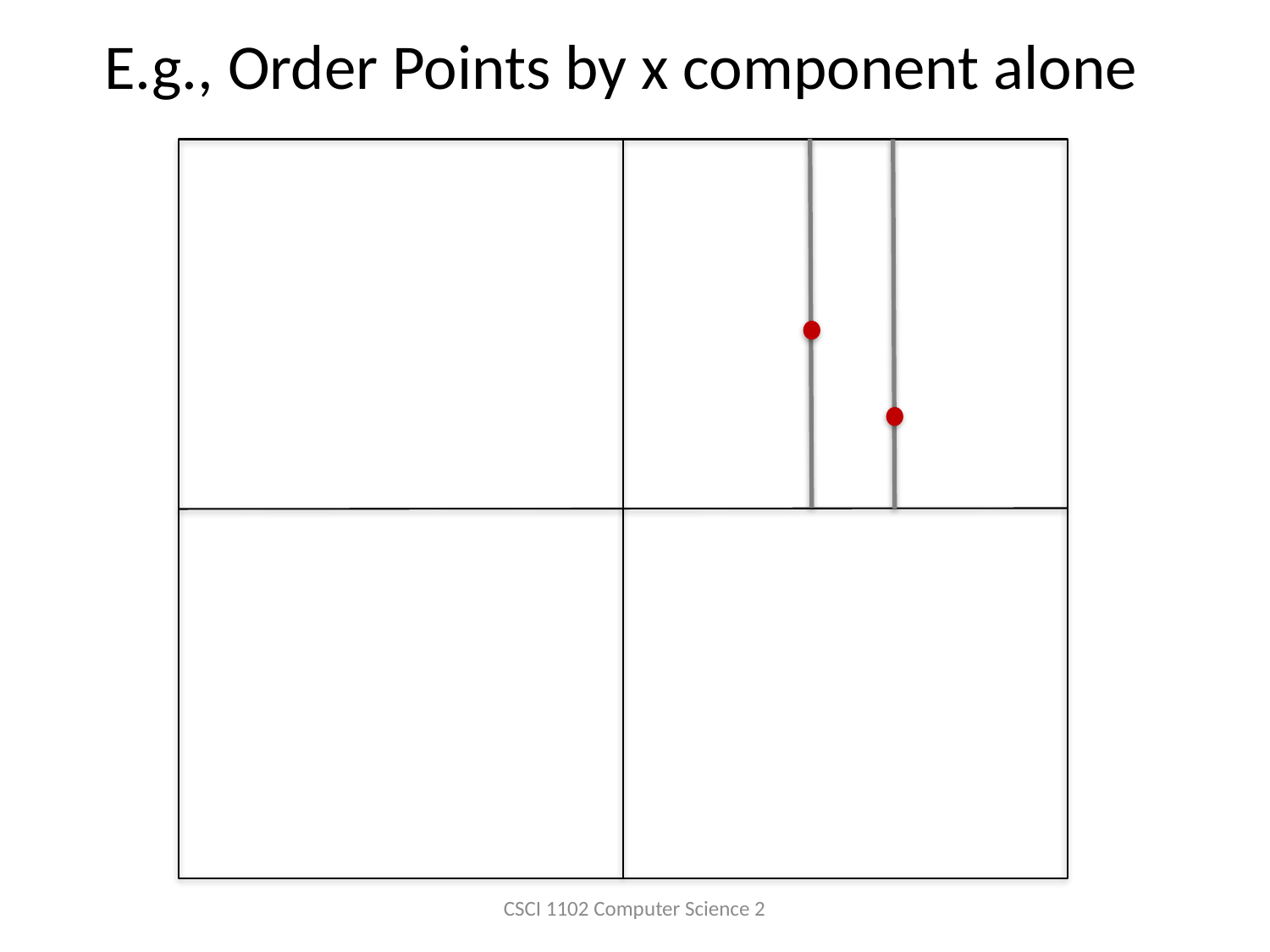

# E.g., Order Points by x component alone

CSCI 1102 Computer Science 2